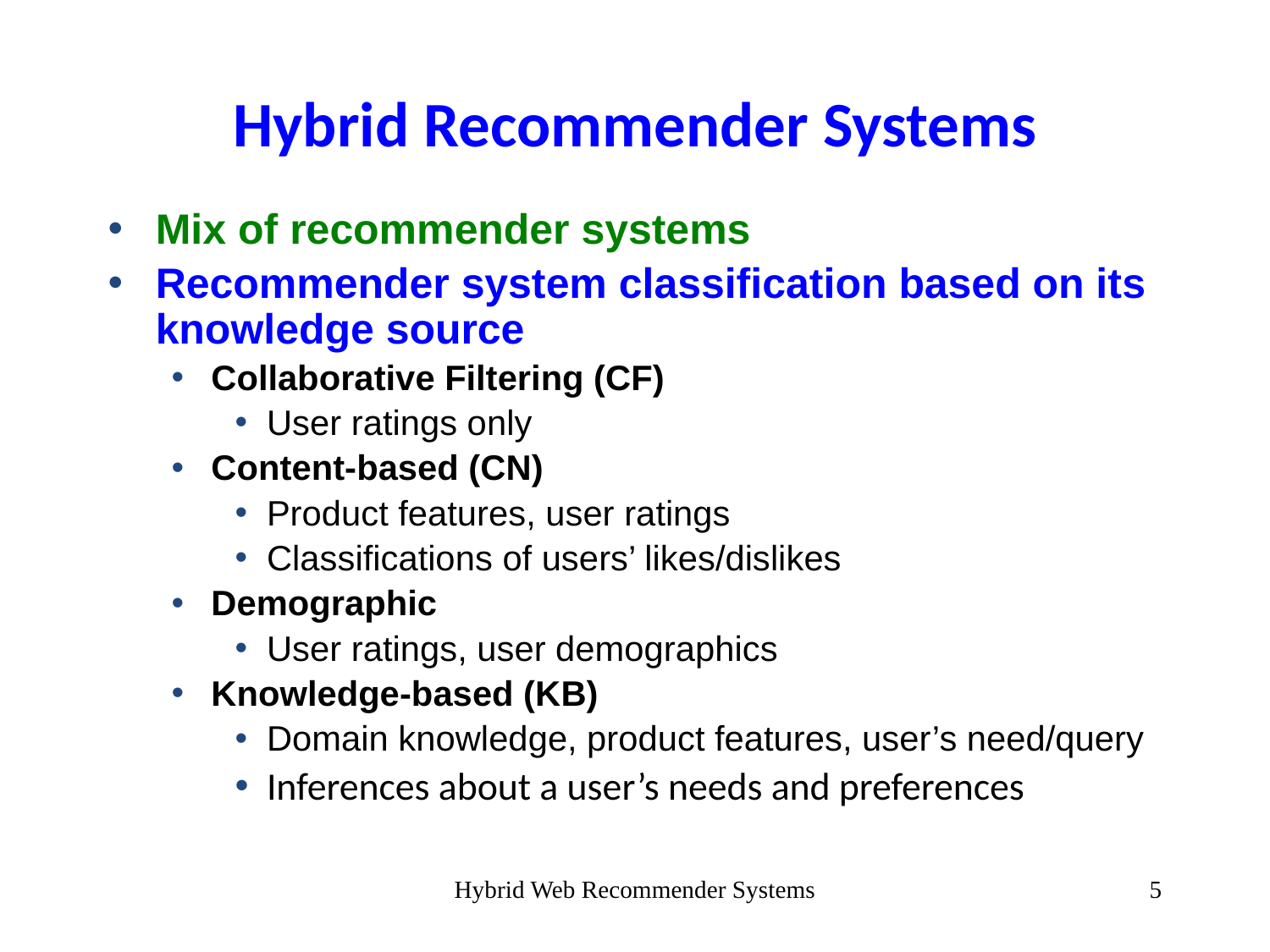

# Hybrid Recommender Systems
Mix of recommender systems
Recommender system classification based on its  knowledge source
Collaborative Filtering (CF)
User ratings only
Content-based (CN)
Product features, user ratings
Classifications of users’ likes/dislikes
Demographic
User ratings, user demographics
Knowledge-based (KB)
Domain knowledge, product features, user’s need/query
Inferences about a user’s needs and preferences
Hybrid Web Recommender Systems
5